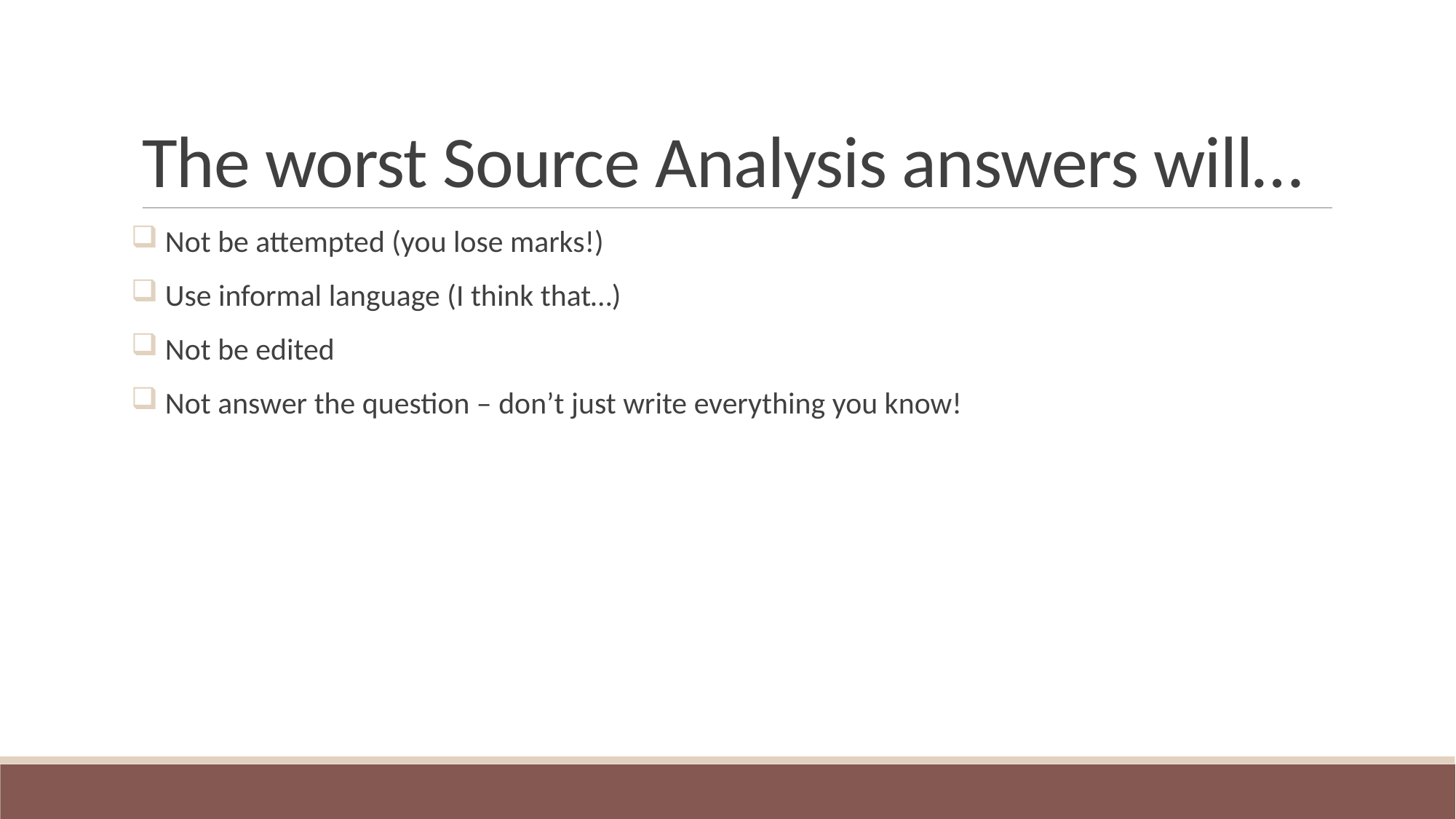

# The worst Source Analysis answers will…
 Not be attempted (you lose marks!)
 Use informal language (I think that…)
 Not be edited
 Not answer the question – don’t just write everything you know!